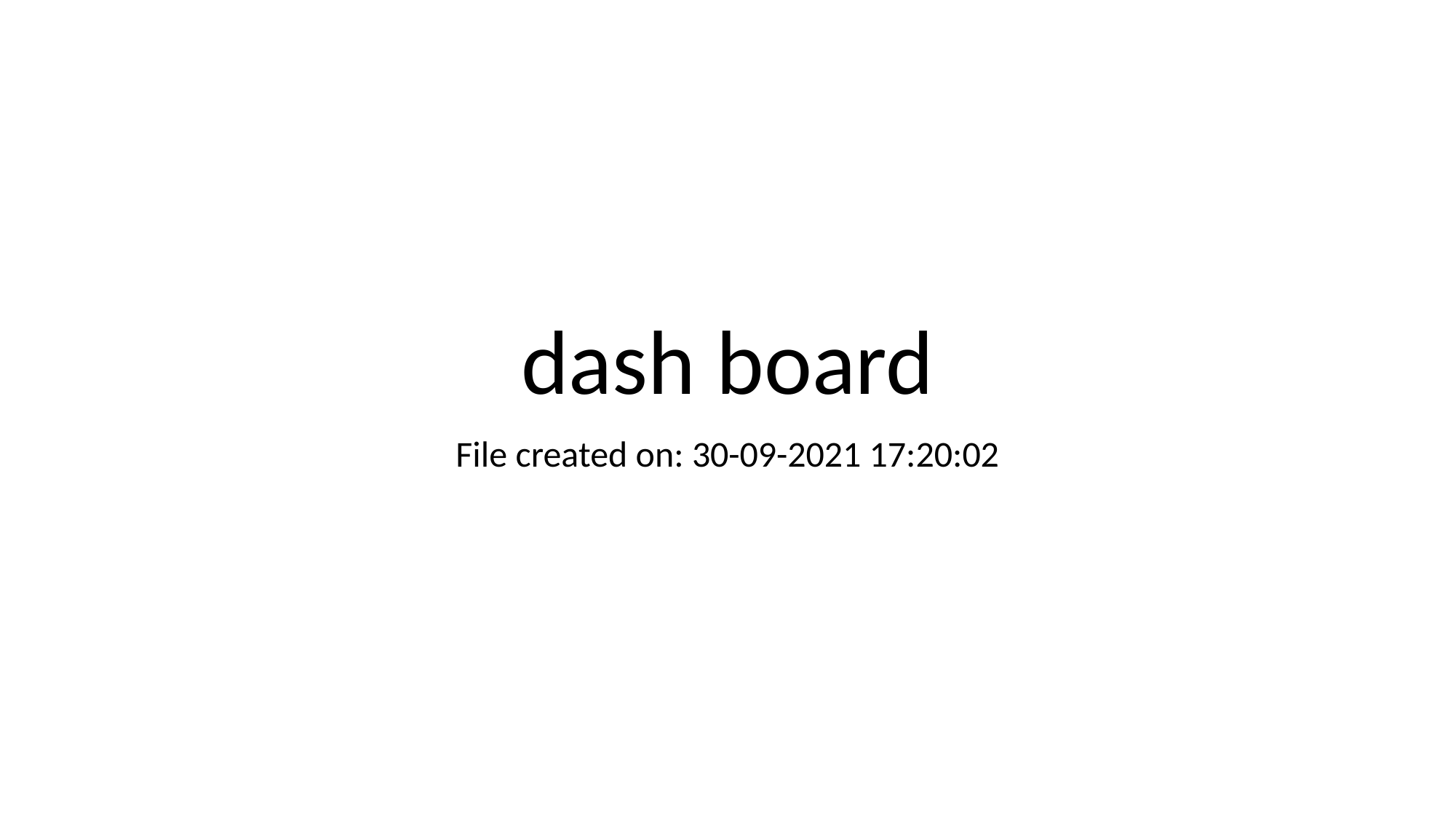

# dash board
File created on: 30-09-2021 17:20:02